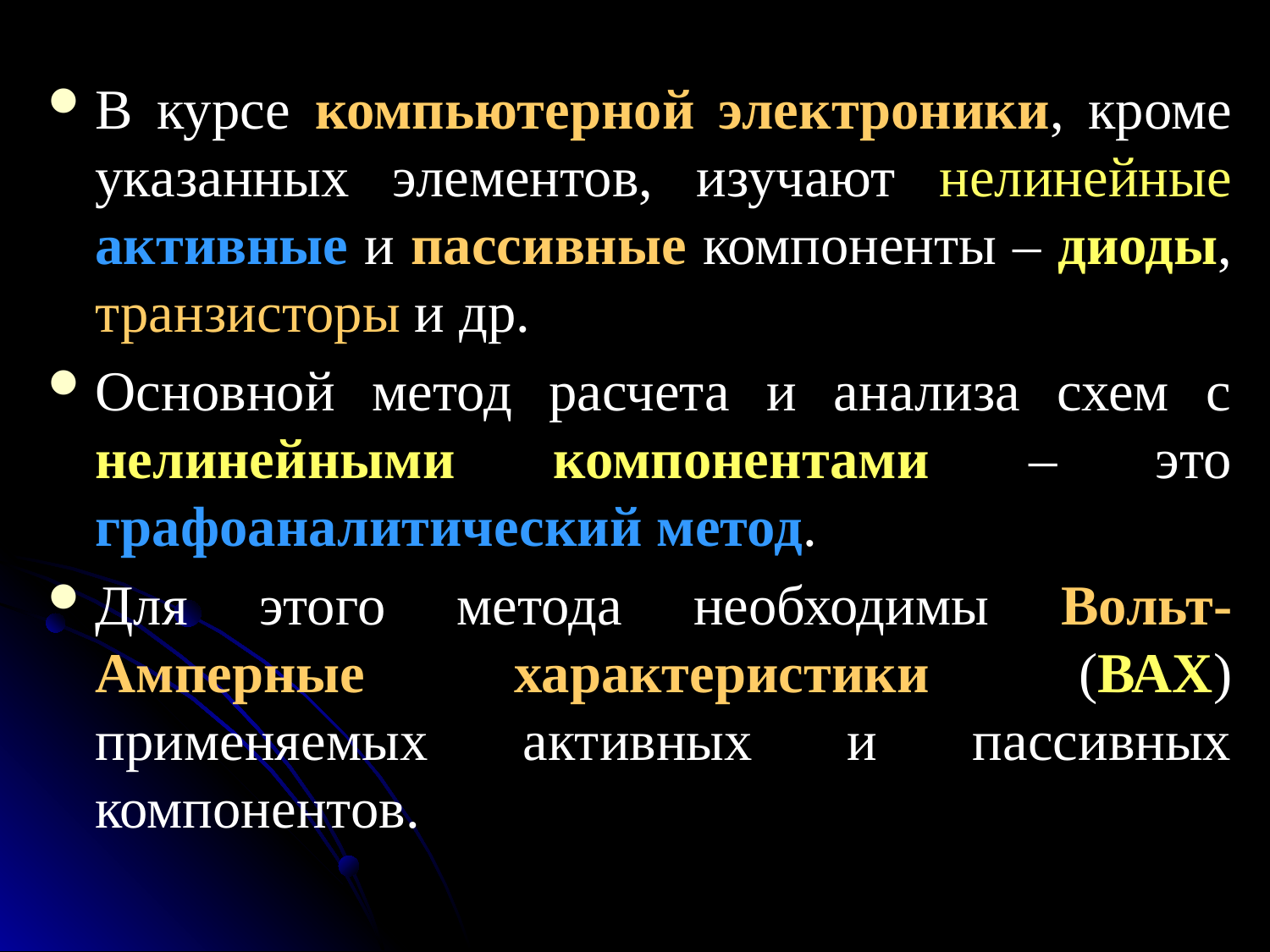

В курсе компьютерной электроники, кроме указанных элементов, изучают нелинейные активные и пассивные компоненты – диоды, транзисторы и др.
Основной метод расчета и анализа схем с нелинейными компонентами – это графоаналитический метод.
Для этого метода необходимы Вольт-Амперные характеристики (ВАХ) применяемых активных и пассивных компонентов.